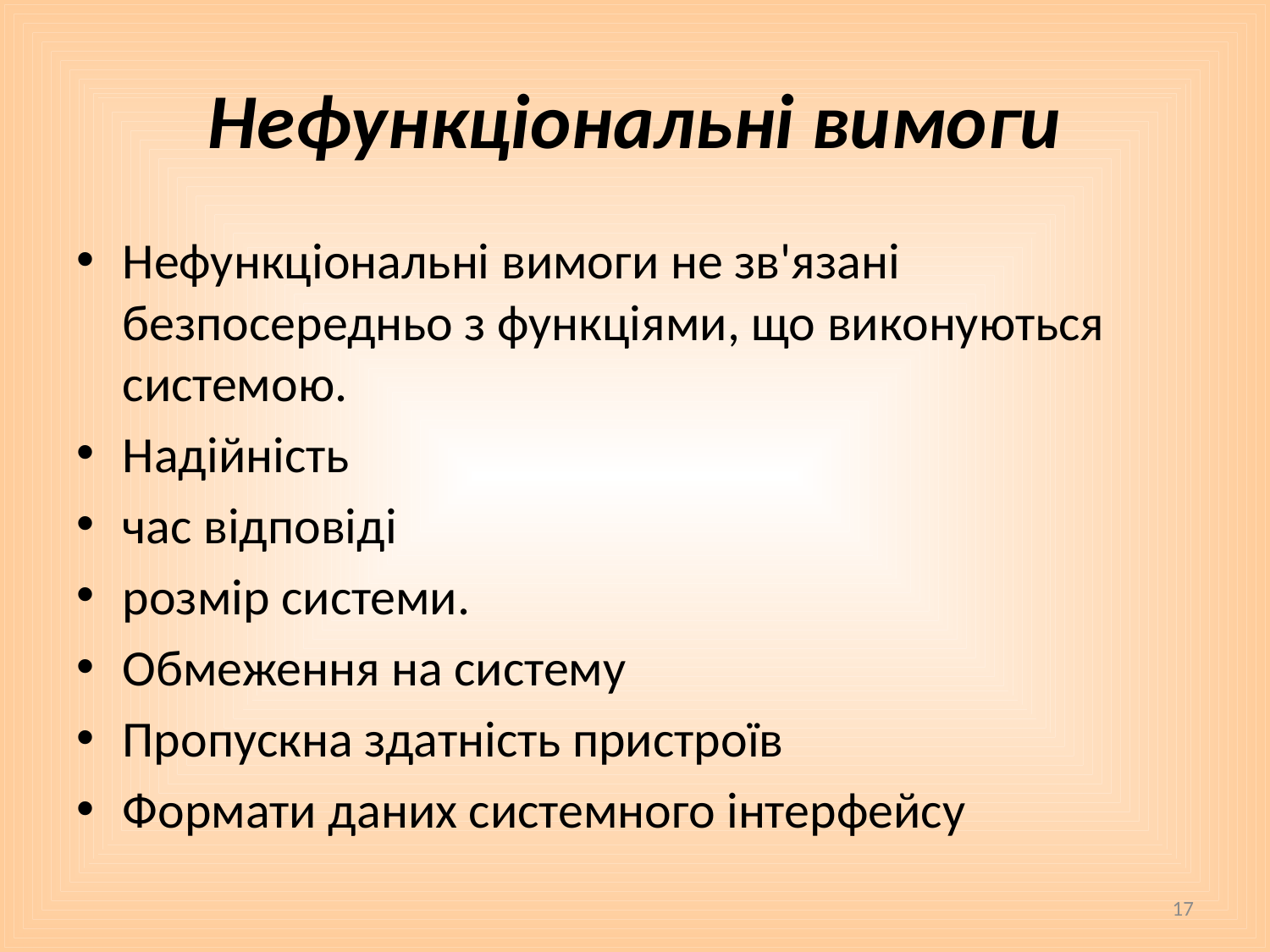

# Нефункціональні вимоги
Нефункціональні вимоги не зв'язані безпосередньо з функціями, що виконуються системою.
Надійність
час відповіді
розмір системи.
Обмеження на систему
Пропускна здатність пристроїв
Формати даних системного інтерфейсу
17